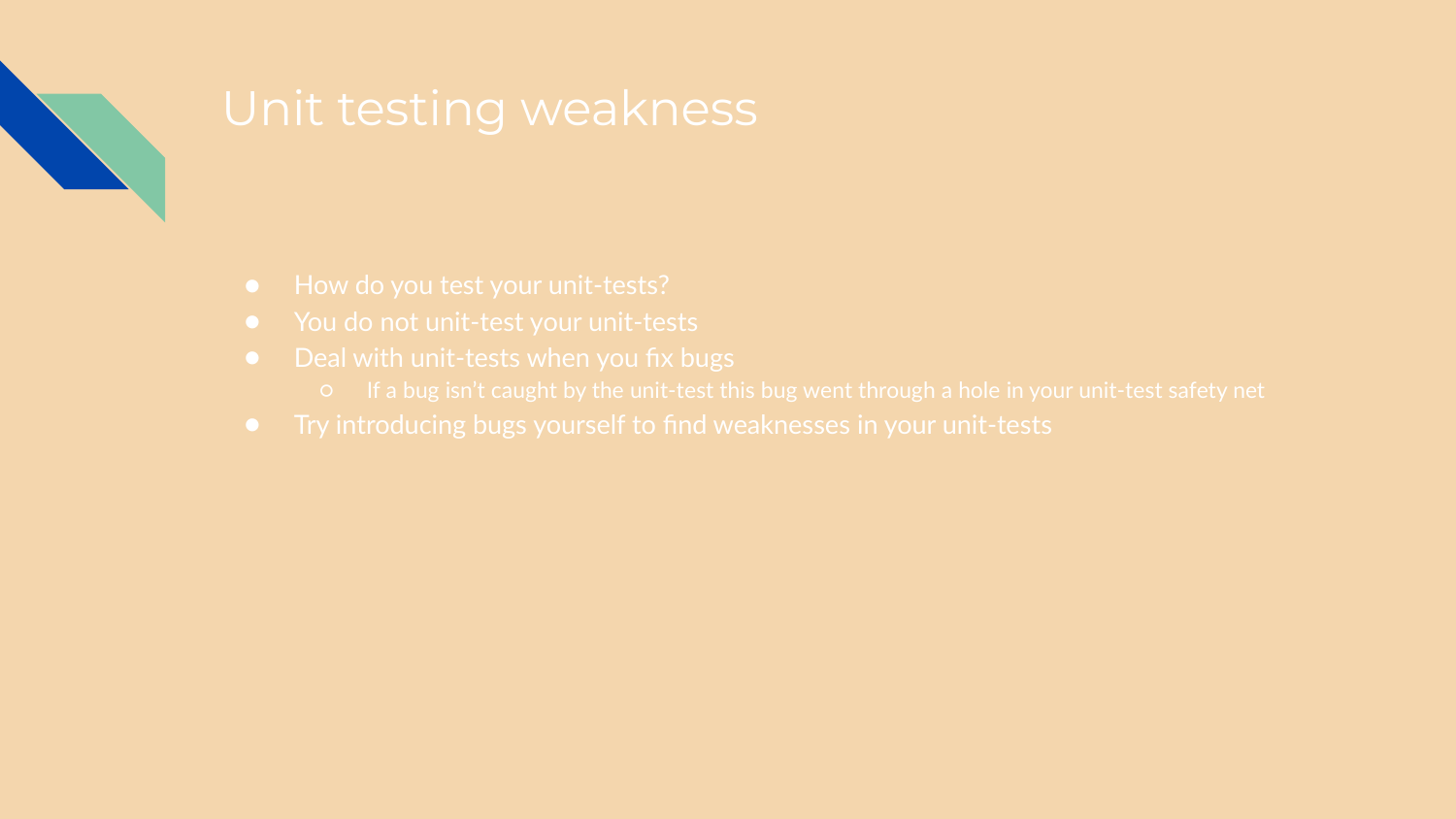

# Unit testing weakness
How do you test your unit-tests?
You do not unit-test your unit-tests
Deal with unit-tests when you fix bugs
If a bug isn’t caught by the unit-test this bug went through a hole in your unit-test safety net
Try introducing bugs yourself to find weaknesses in your unit-tests